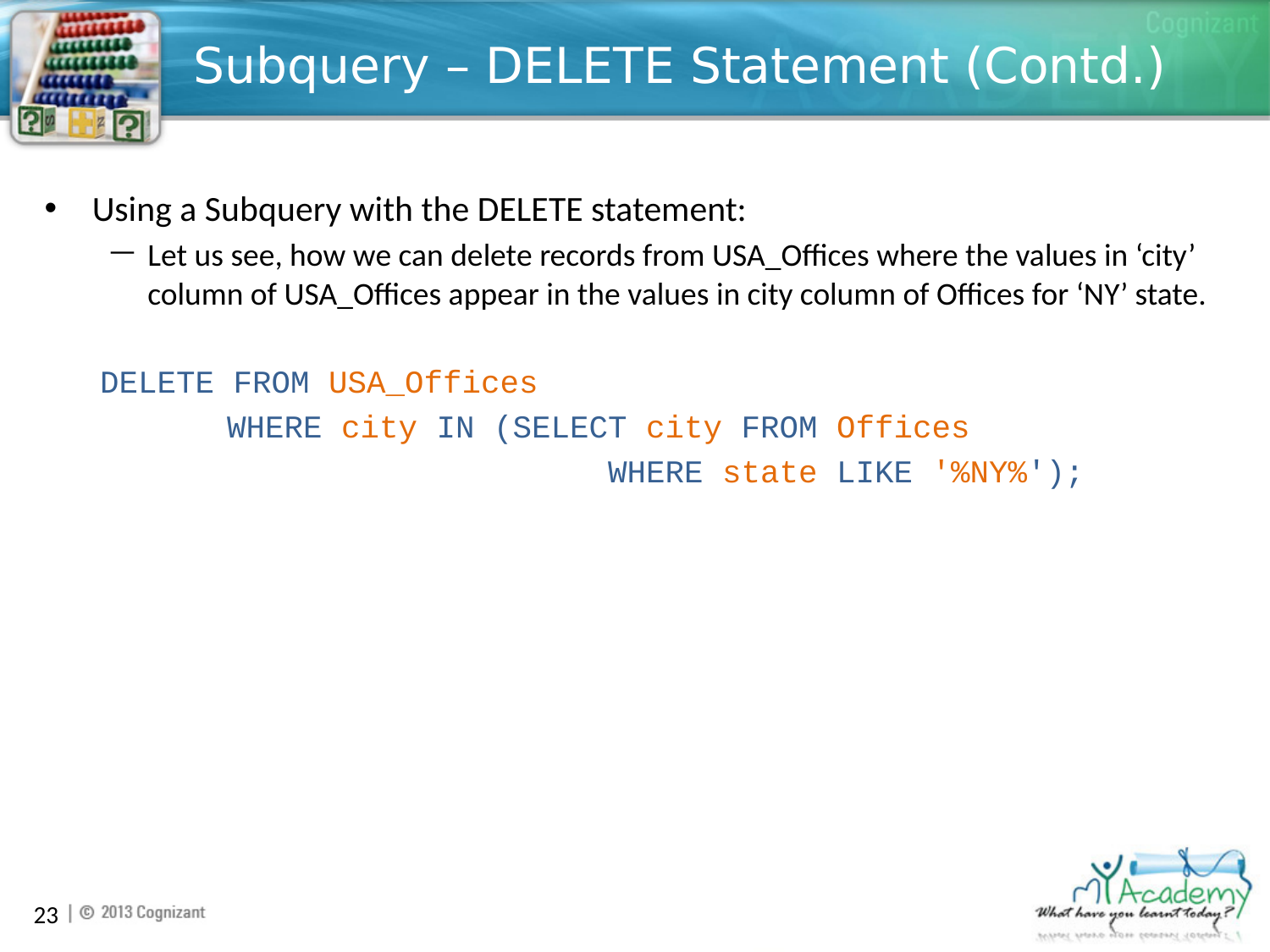

# Subquery – DELETE Statement (Contd.)
Using a Subquery with the DELETE statement:
Let us see, how we can delete records from USA_Offices where the values in ‘city’ column of USA_Offices appear in the values in city column of Offices for ‘NY’ state.

DELETE FROM USA_Offices
	WHERE city IN (SELECT city FROM Offices
				WHERE state LIKE '%NY%');
23